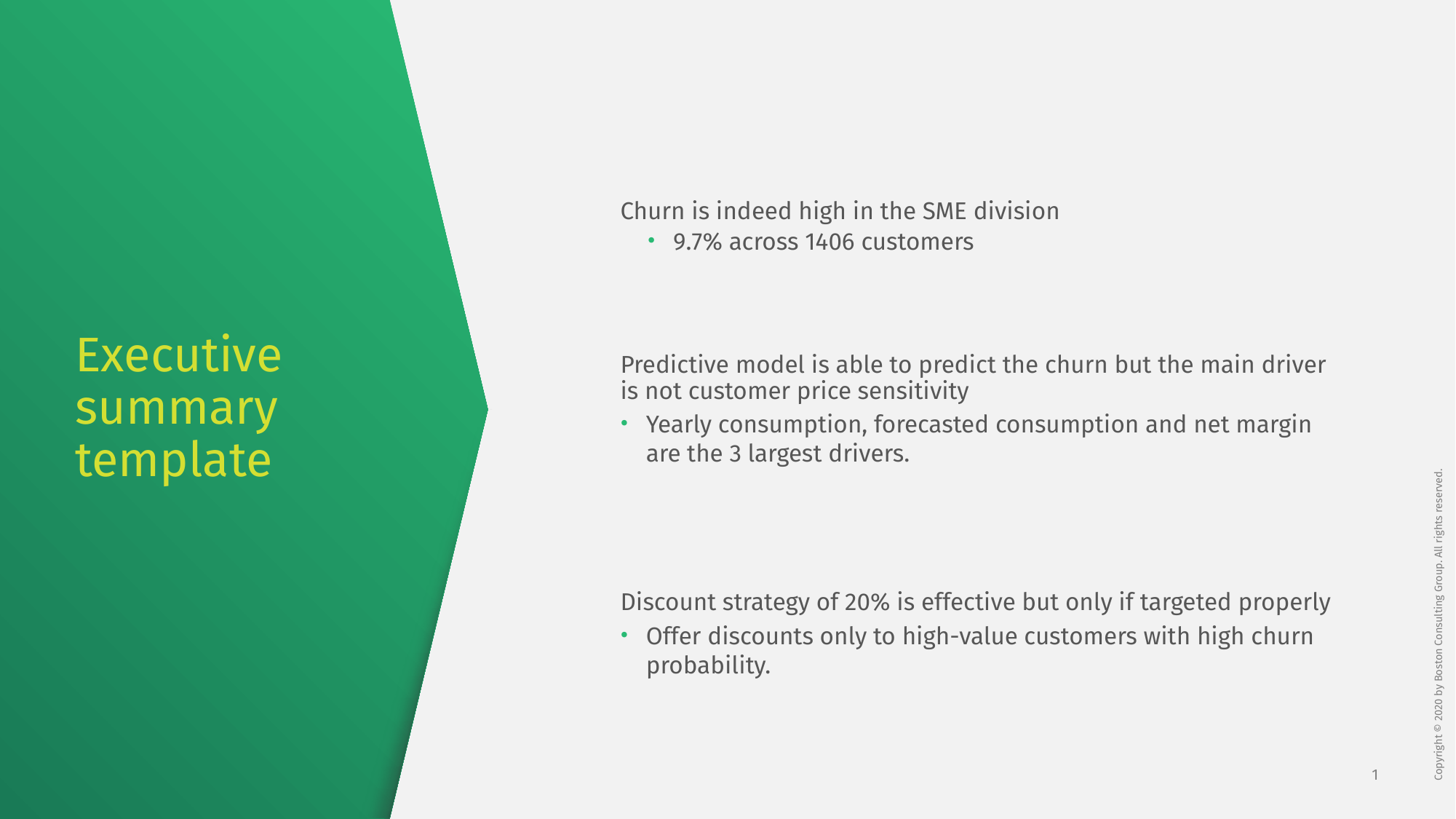

Churn is indeed high in the SME division
9.7% across 1406 customers

Predictive model is able to predict the churn but the main driver is not customer price sensitivity
Yearly consumption, forecasted consumption and net margin are the 3 largest drivers.

Discount strategy of 20% is effective but only if targeted properly
Offer discounts only to high-value customers with high churn probability.
# Executive summary template